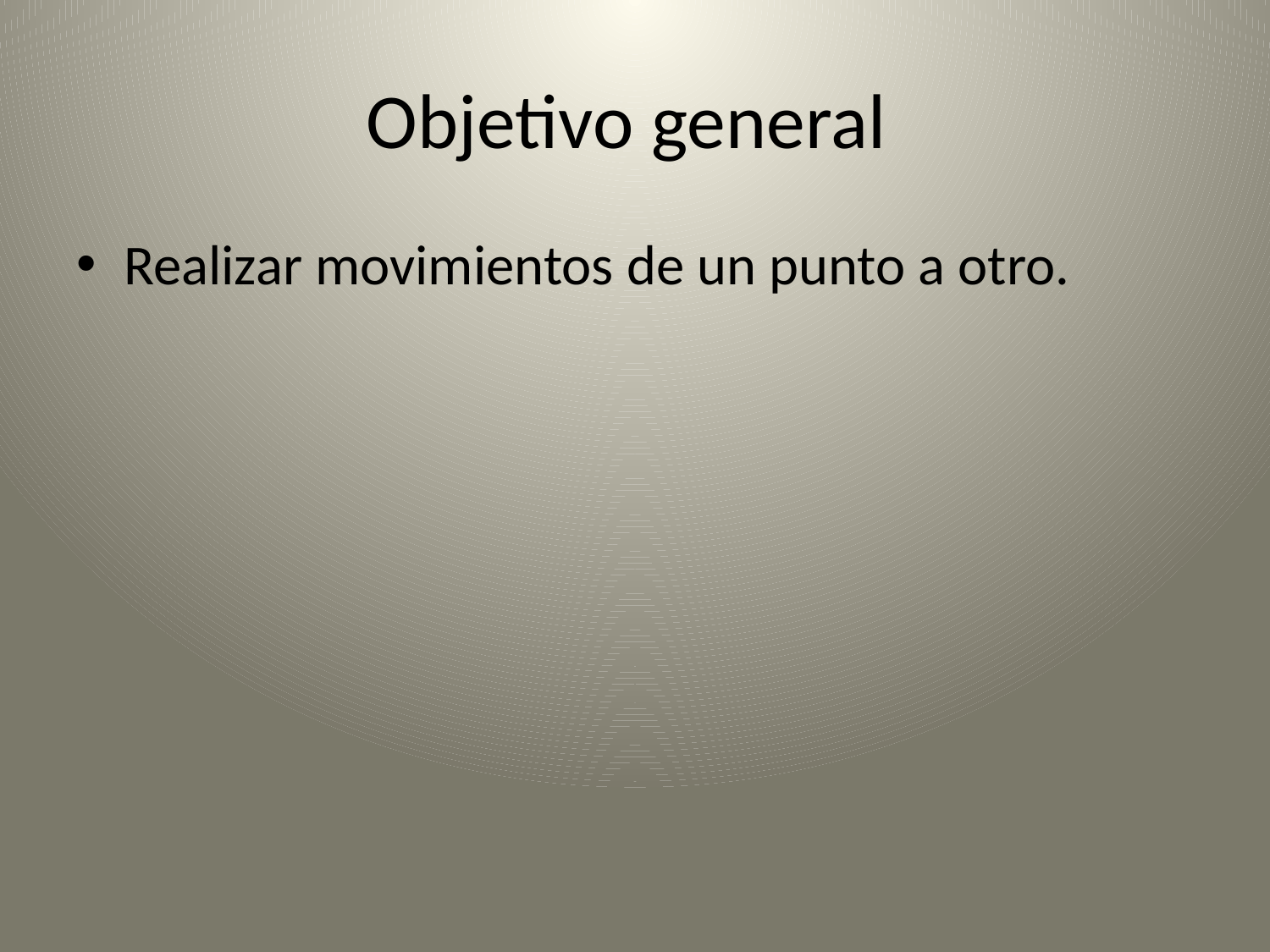

# Objetivo general
Realizar movimientos de un punto a otro.